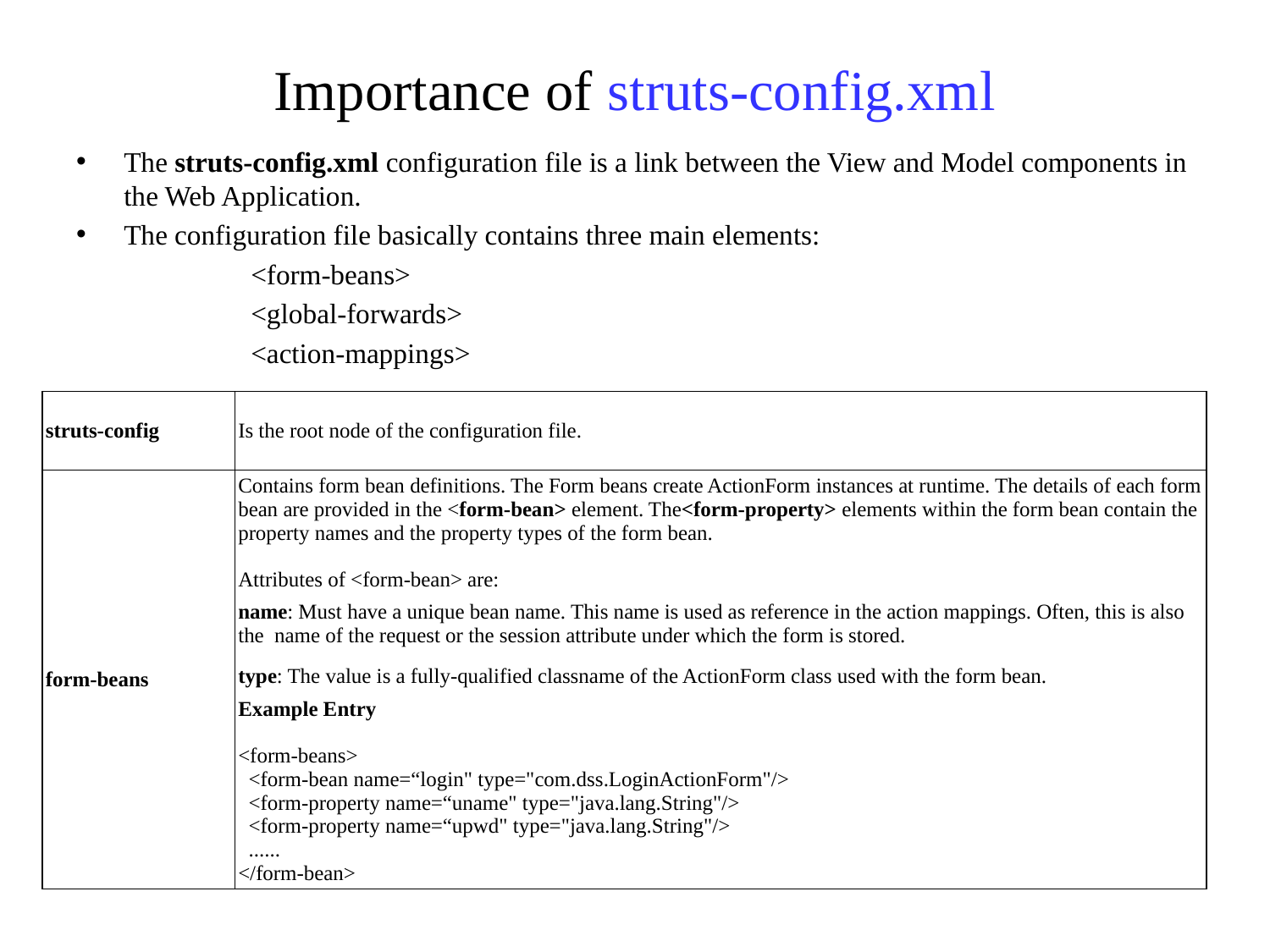

# Importance of struts-config.xml
The struts-config.xml configuration file is a link between the View and Model components in the Web Application.
The configuration file basically contains three main elements:
		<form-beans>
		<global-forwards>
		<action-mappings>

| struts-config | Is the root node of the configuration file. |
| --- | --- |
| form-beans | Contains form bean definitions. The Form beans create ActionForm instances at runtime. The details of each form bean are provided in the <form-bean> element. The<form-property> elements within the form bean contain the property names and the property types of the form bean.   Attributes of <form-bean> are: name: Must have a unique bean name. This name is used as reference in the action mappings. Often, this is also the  name of the request or the session attribute under which the form is stored. type: The value is a fully-qualified classname of the ActionForm class used with the form bean. Example Entry   <form-beans> <form-bean name=“login" type="com.dss.LoginActionForm"/>   <form-property name=“uname" type="java.lang.String"/>   <form-property name=“upwd" type="java.lang.String"/>   ...... </form-bean> |